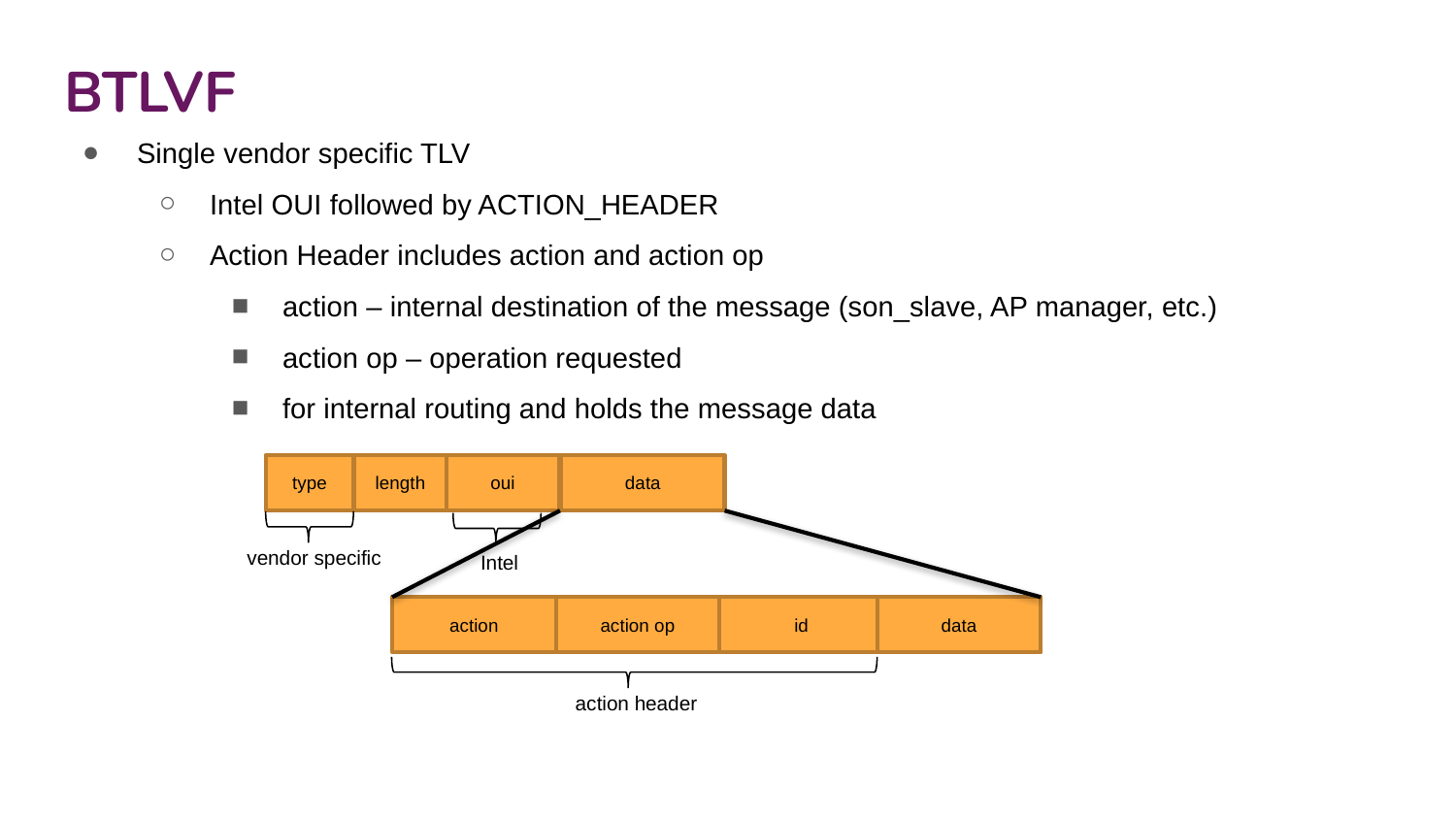

# BTLVF
Single vendor specific TLV
Intel OUI followed by ACTION_HEADER
Action Header includes action and action op
action – internal destination of the message (son_slave, AP manager, etc.)
action op – operation requested
for internal routing and holds the message data

length
oui
data
type

vendor specific
Intel
action
action op
id
data
action header